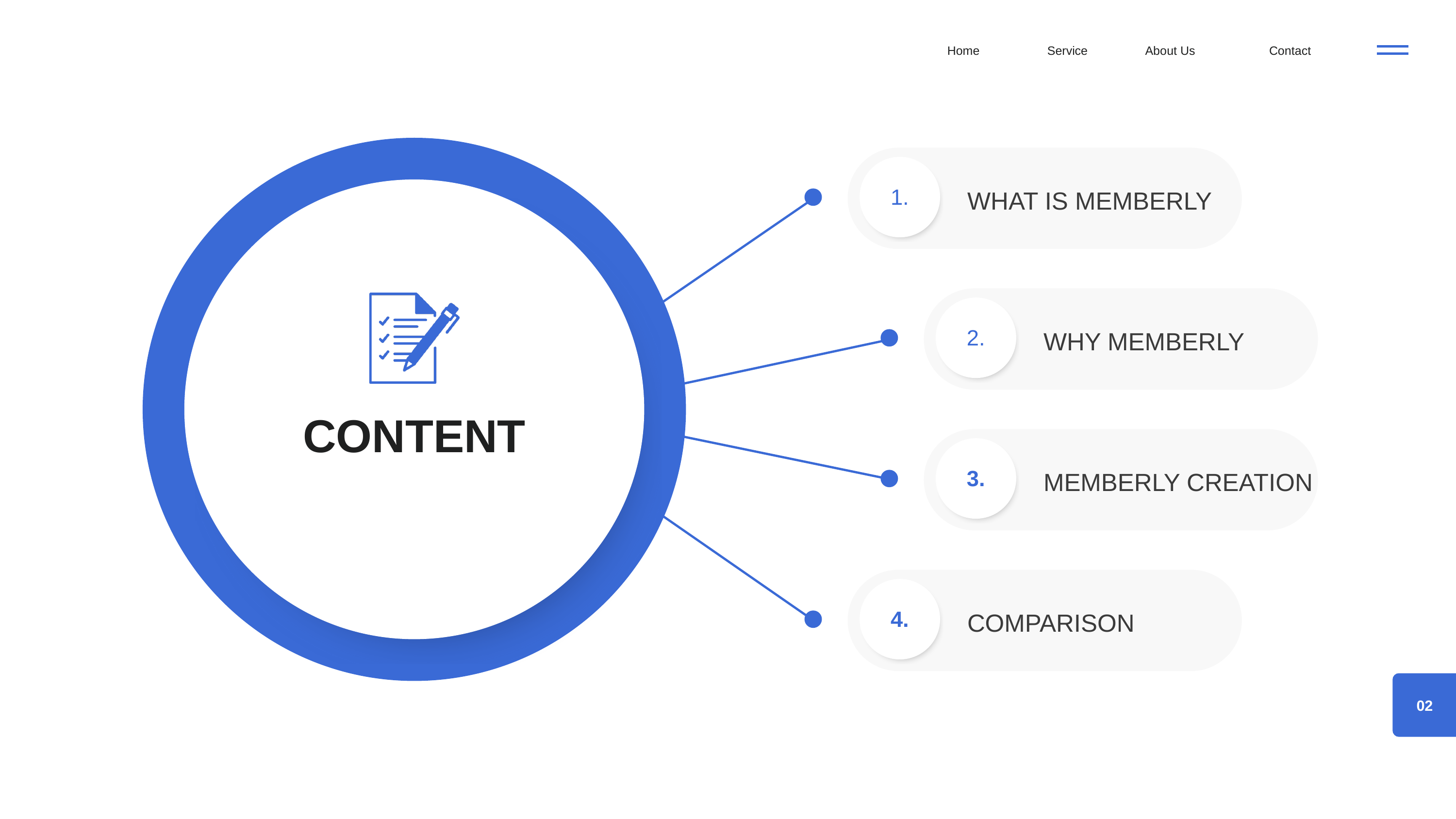

Home
Service
About Us
Contact

1.

WHAT IS MEMBERLY

2.
WHY MEMBERLY

CONTENT

3.
MEMBERLY CREATION

4.
COMPARISON

02